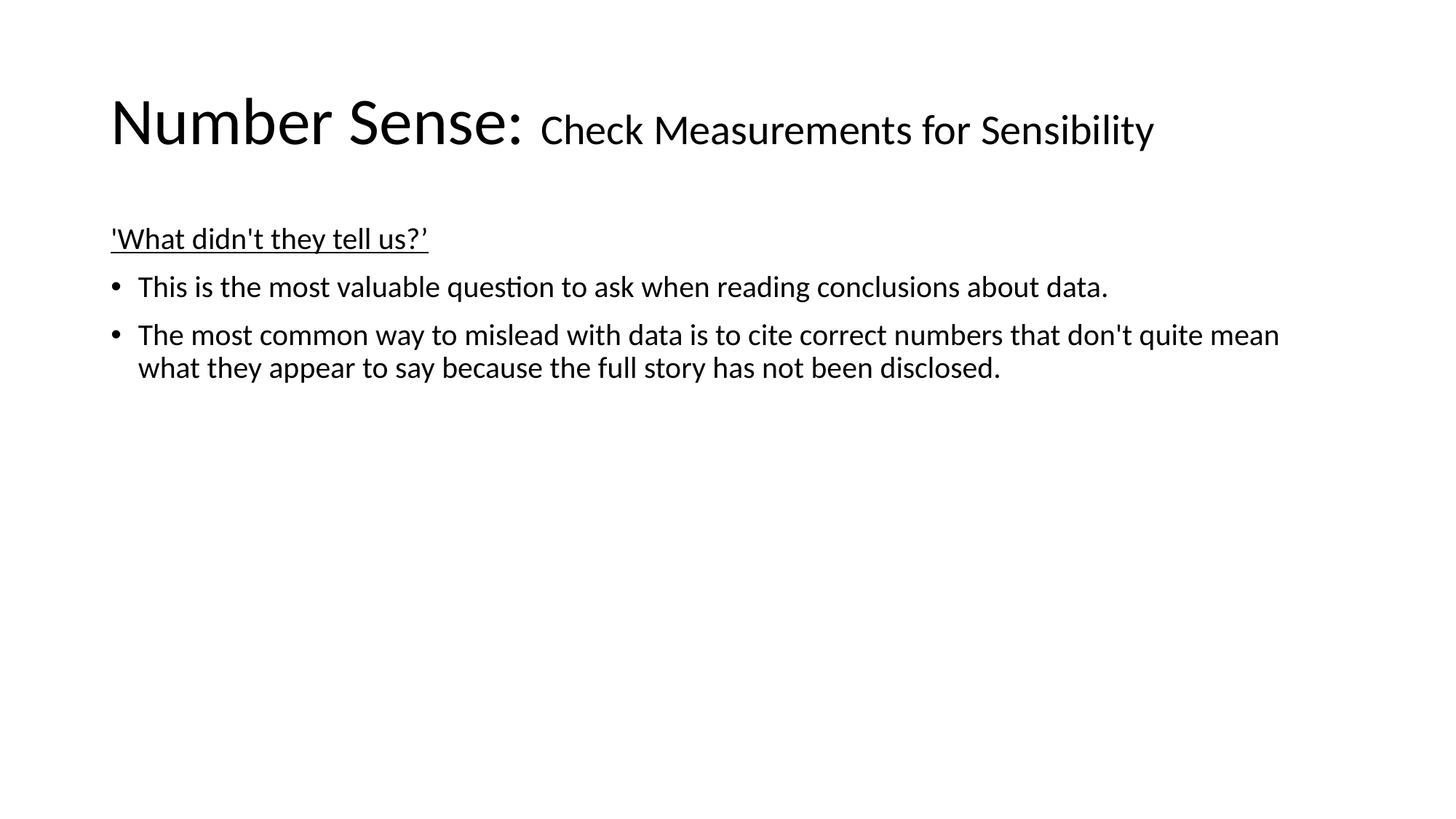

# Number Sense: Check Measurements for Sensibility
'What didn't they tell us?’
This is the most valuable question to ask when reading conclusions about data.
The most common way to mislead with data is to cite correct numbers that don't quite mean what they appear to say because the full story has not been disclosed.